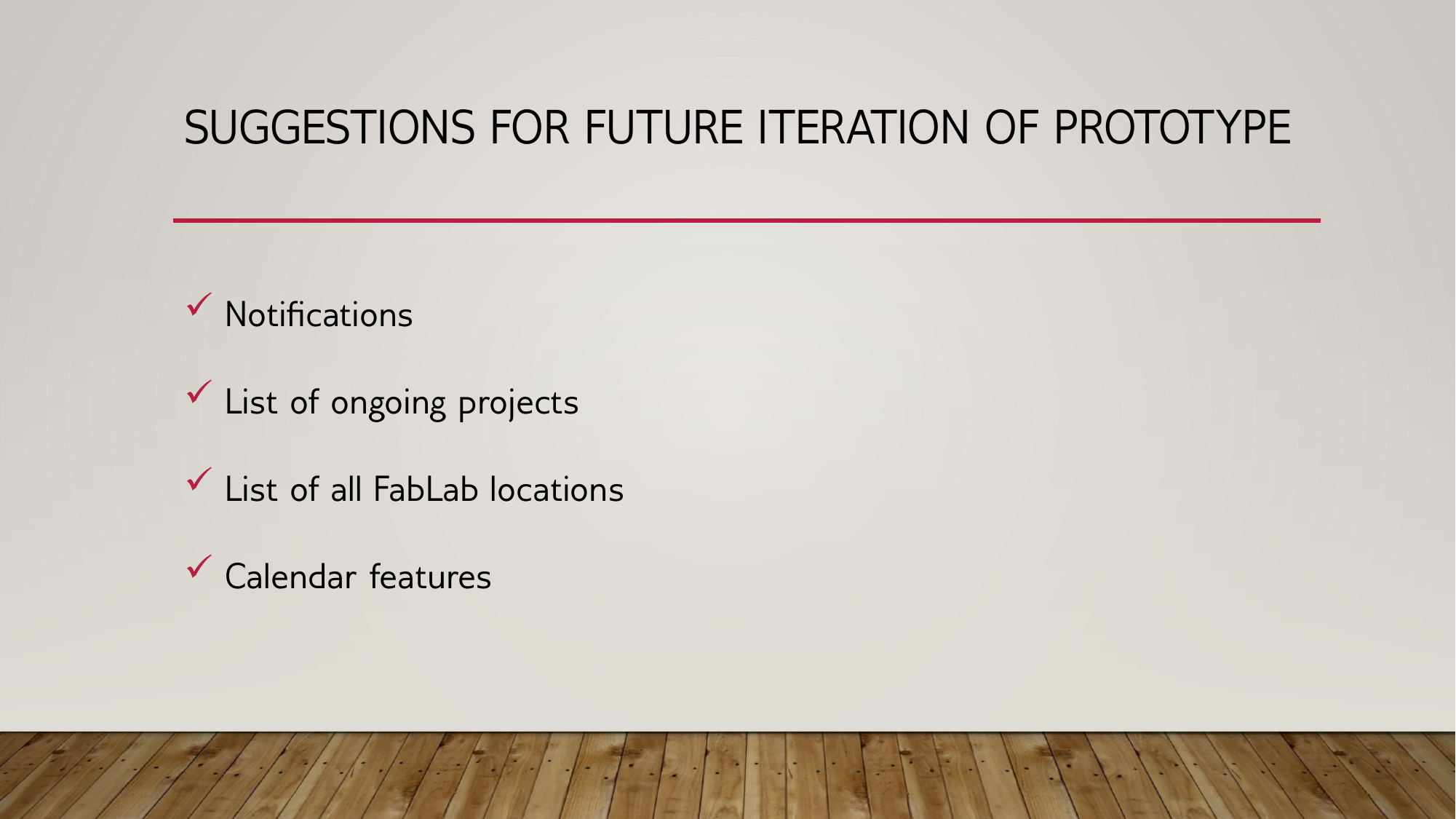

# Suggestions for future iteration of prototype
 Notifications
 List of ongoing projects
 List of all FabLab locations
 Calendar features